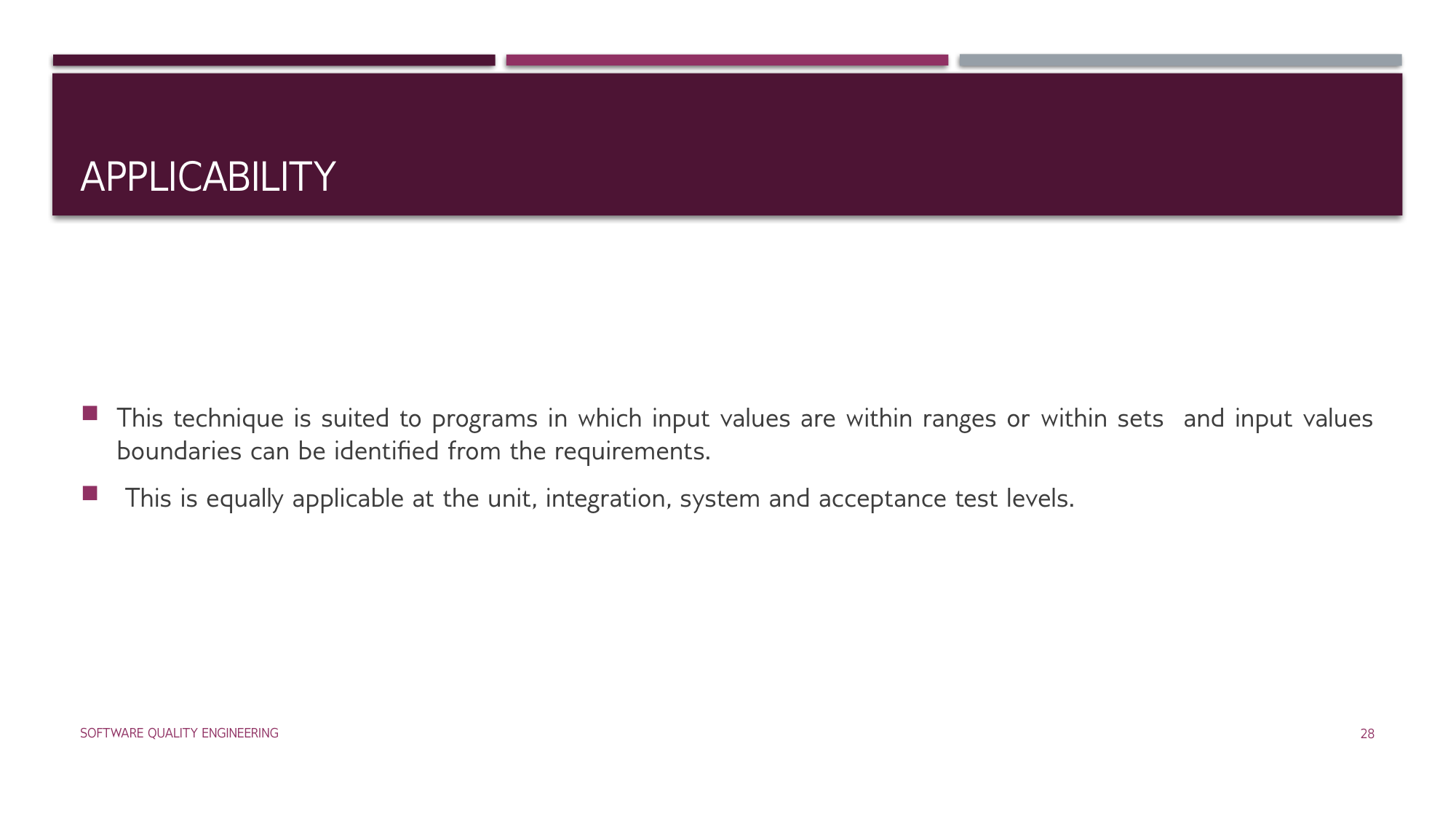

# Applicability
This technique is suited to programs in which input values are within ranges or within sets  and input values boundaries can be identified from the requirements.
 This is equally applicable at the unit, integration, system and acceptance test levels.

Software Quality Engineering
28